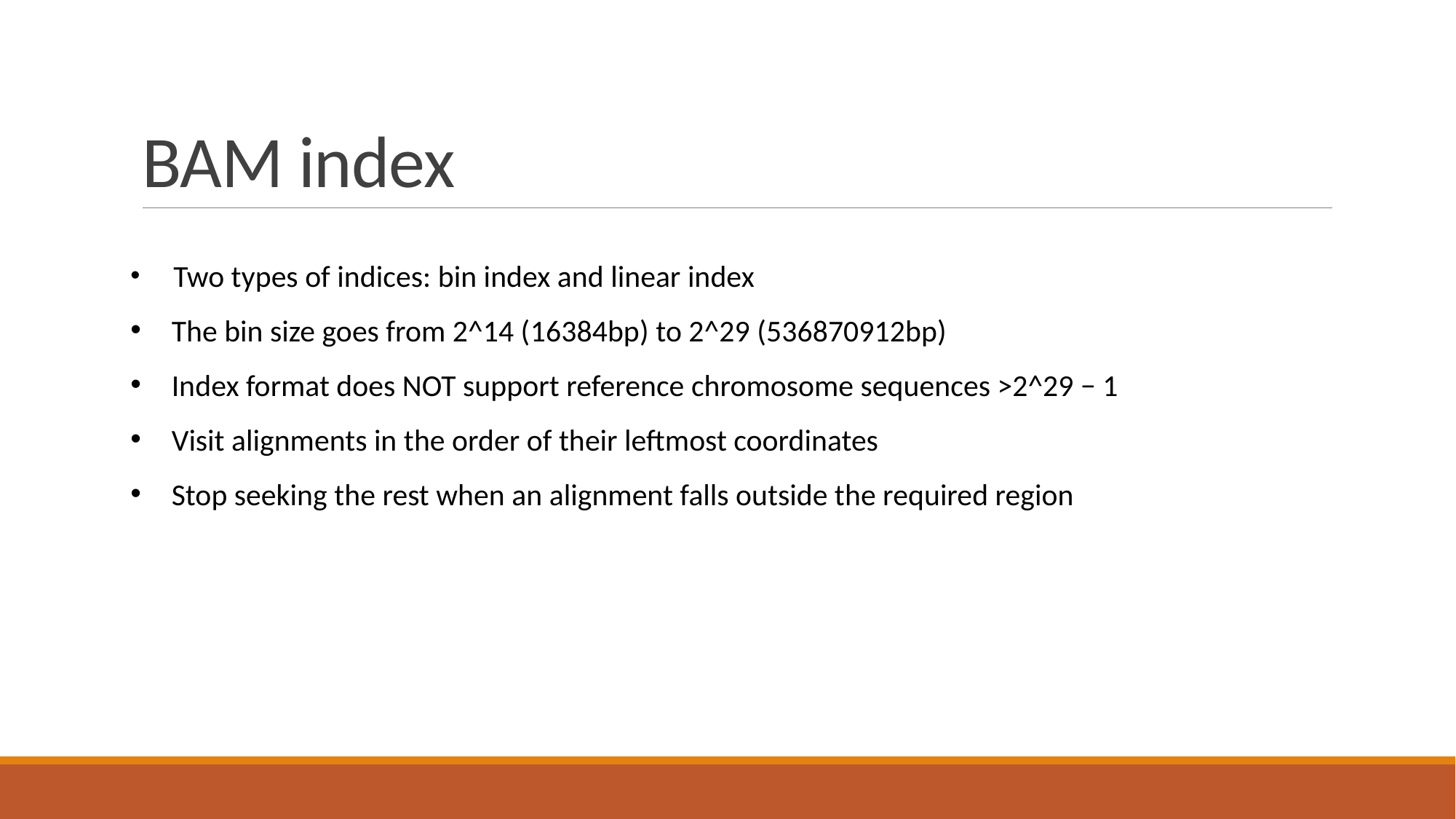

# BAM index
 Two types of indices: bin index and linear index
 The bin size goes from 2^14 (16384bp) to 2^29 (536870912bp)
 Index format does NOT support reference chromosome sequences >2^29 − 1
 Visit alignments in the order of their leftmost coordinates
 Stop seeking the rest when an alignment falls outside the required region